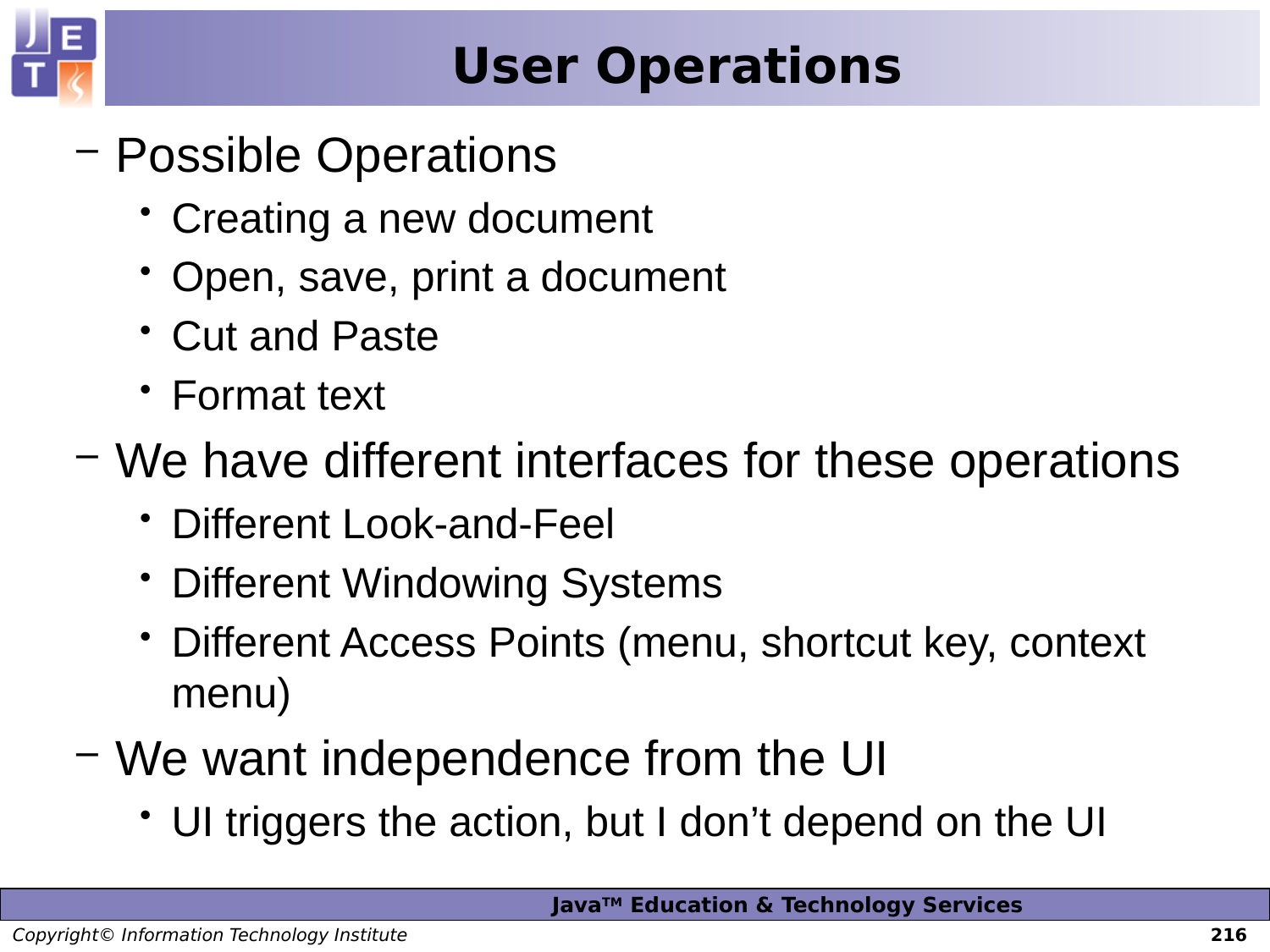

# User Operations
Possible Operations
Creating a new document
Open, save, print a document
Cut and Paste
Format text
We have different interfaces for these operations
Different Look-and-Feel
Different Windowing Systems
Different Access Points (menu, shortcut key, context menu)
We want independence from the UI
UI triggers the action, but I don’t depend on the UI